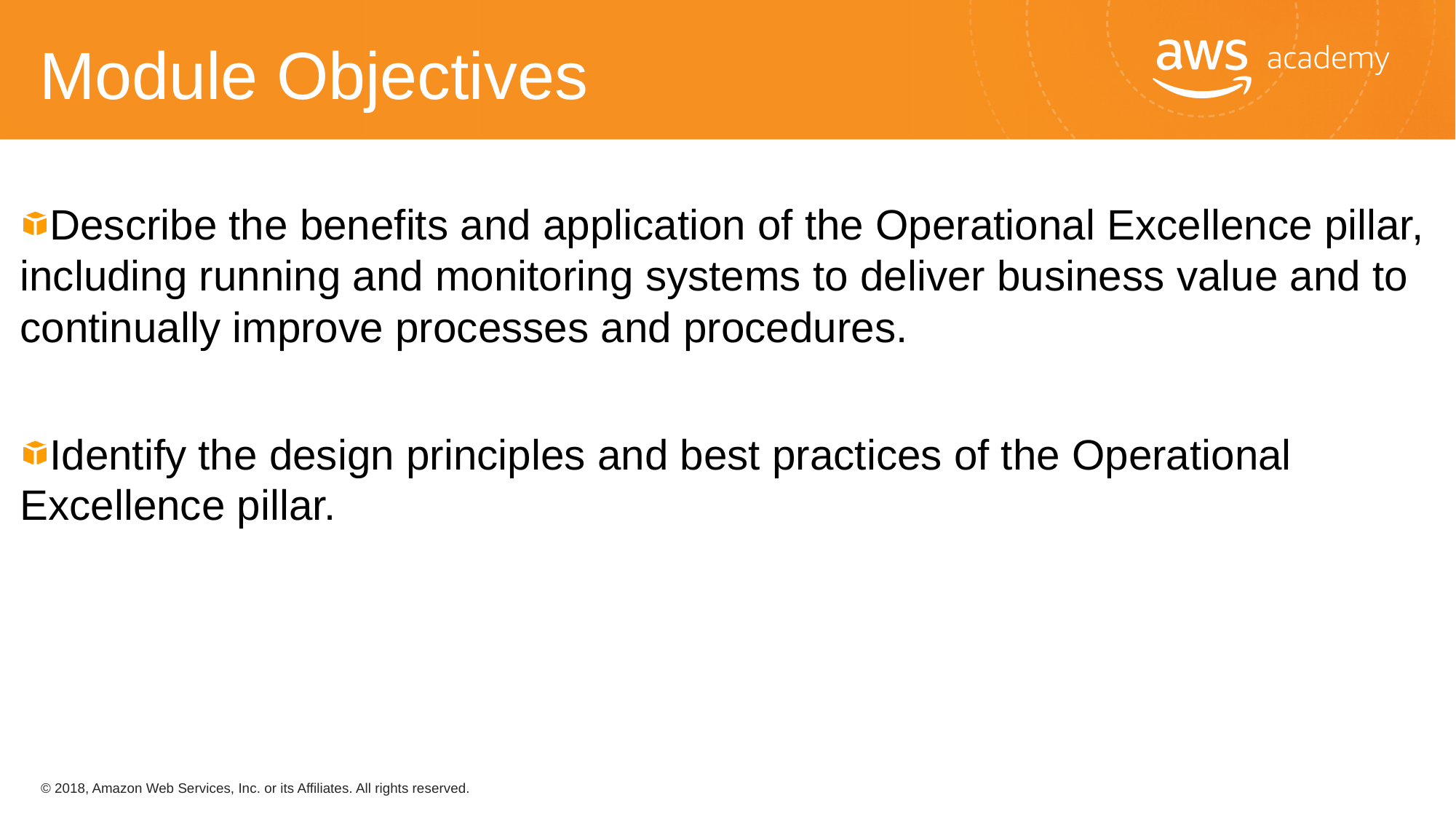

# Module Objectives
Describe the benefits and application of the Operational Excellence pillar, including running and monitoring systems to deliver business value and to continually improve processes and procedures.

Identify the design principles and best practices of the Operational Excellence pillar.